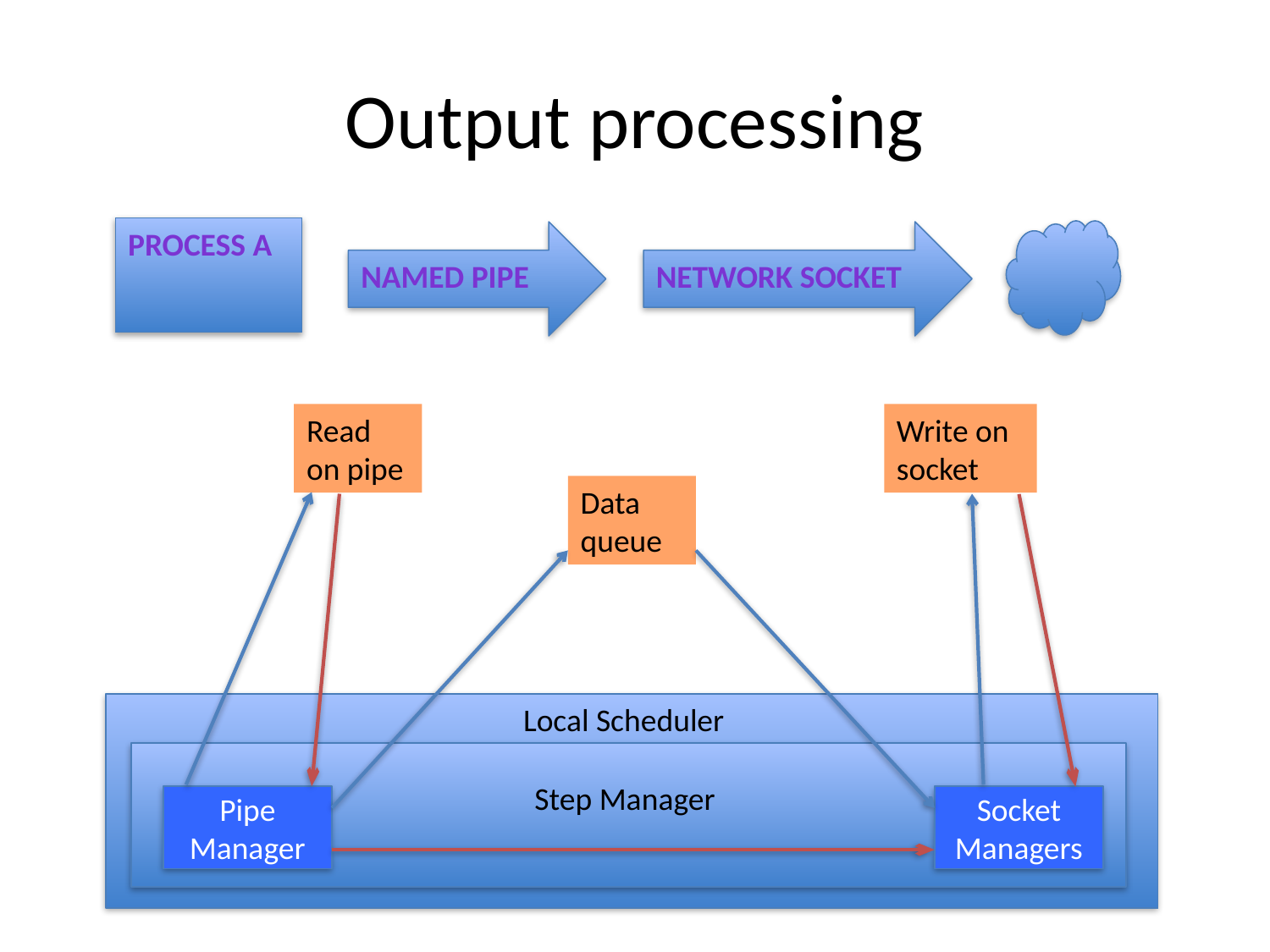

# Output processing
Process A

Named Pipe
Network Socket
Read on pipe
Write on socket
Data queue

Local Scheduler

Step Manager
Pipe Manager
Socket Managers